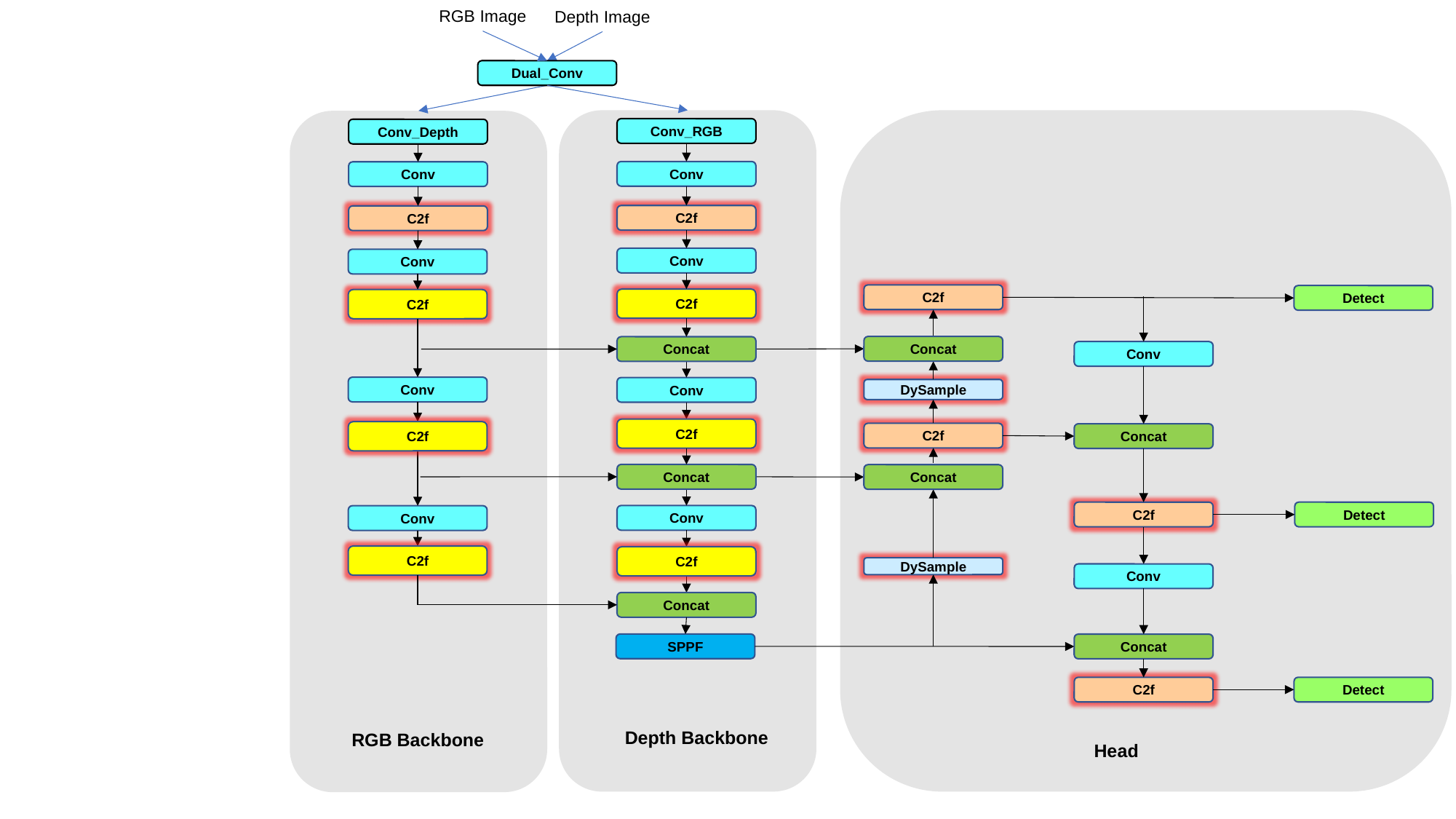

RGB Image
Depth Image
Dual_Conv

Conv_RGB
Conv_Depth
Conv
Conv
C2f
C2f
Conv
Conv
C2f
Detect
C2f
C2f
Concat
Concat
Conv
Conv
Conv
DySample
C2f
C2f
C2f
Concat
Concat
Concat
C2f
Detect
Conv
Conv
C2f
C2f
DySample
Conv
Concat
SPPF
Concat
C2f
Detect
Depth Backbone
RGB Backbone
Head